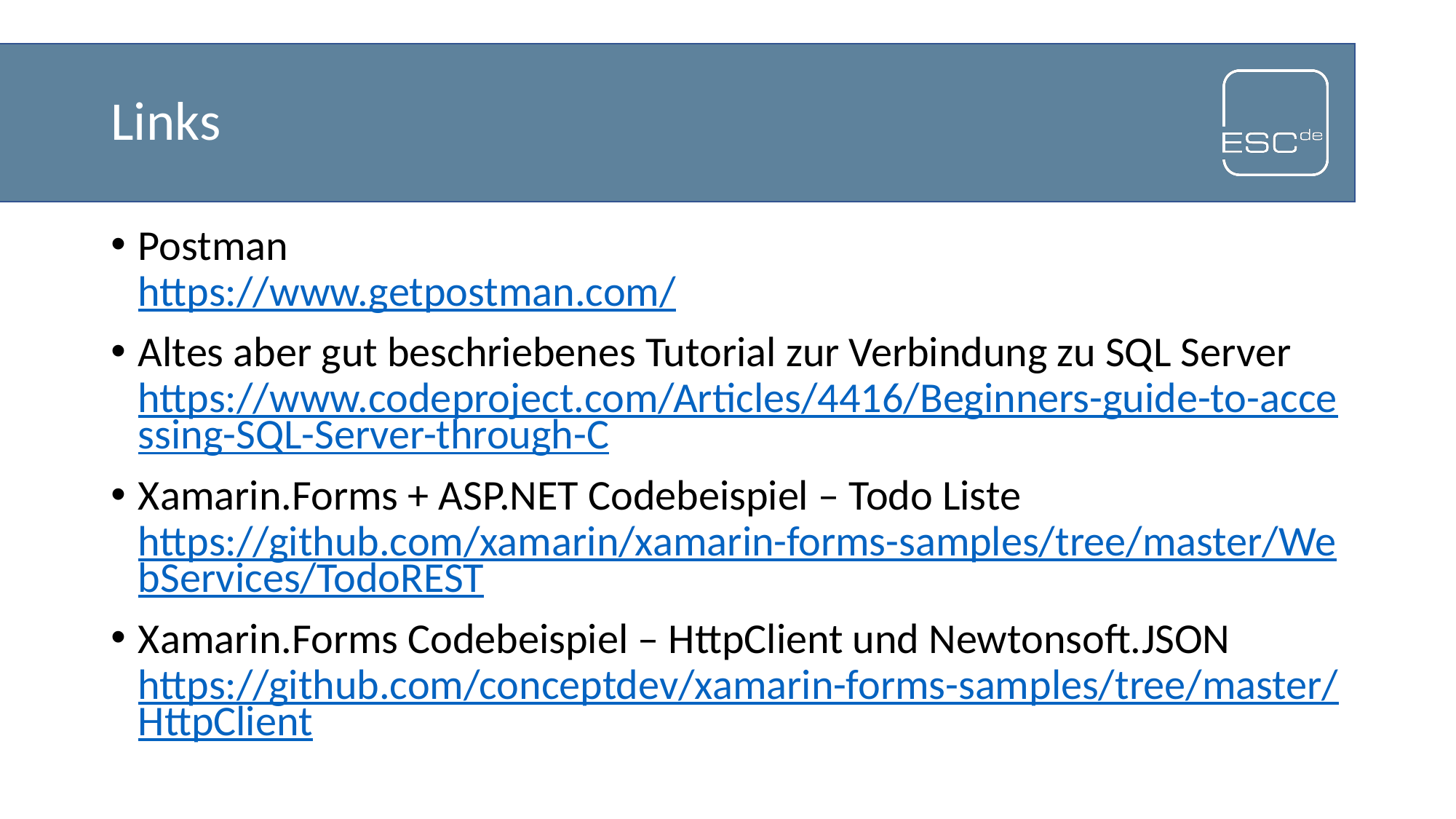

# Links
Postman
https://www.getpostman.com/
Altes aber gut beschriebenes Tutorial zur Verbindung zu SQL Server
https://www.codeproject.com/Articles/4416/Beginners-guide-to-accessing-SQL-Server-through-C
Xamarin.Forms + ASP.NET Codebeispiel – Todo Liste
https://github.com/xamarin/xamarin-forms-samples/tree/master/WebServices/TodoREST
Xamarin.Forms Codebeispiel – HttpClient und Newtonsoft.JSON
https://github.com/conceptdev/xamarin-forms-samples/tree/master/HttpClient